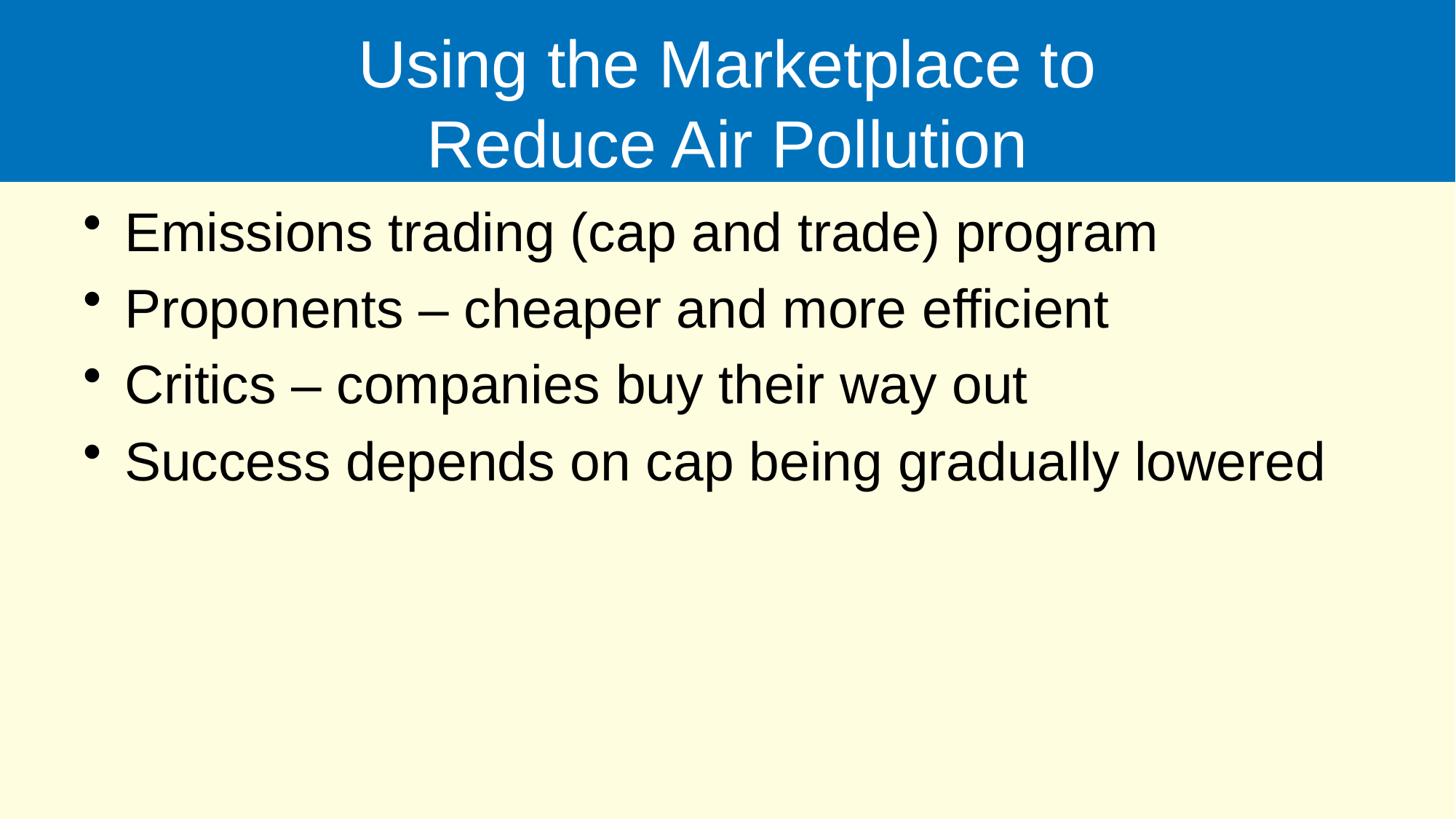

# Using the Marketplace to Reduce Air Pollution
Emissions trading (cap and trade) program
Proponents – cheaper and more efficient
Critics – companies buy their way out
Success depends on cap being gradually lowered